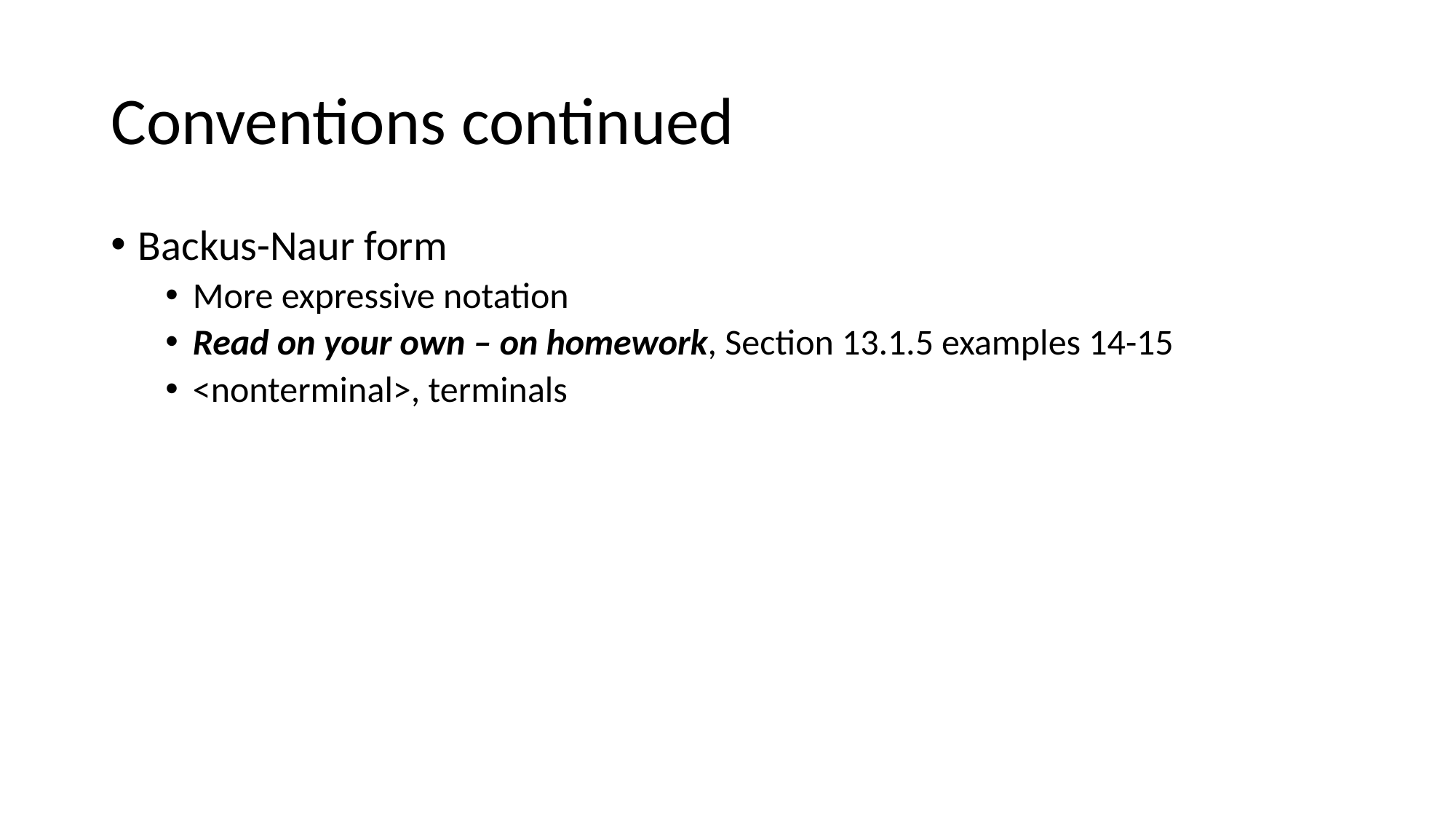

# Conventions continued
Backus-Naur form
More expressive notation
Read on your own – on homework, Section 13.1.5 examples 14-15
<nonterminal>, terminals